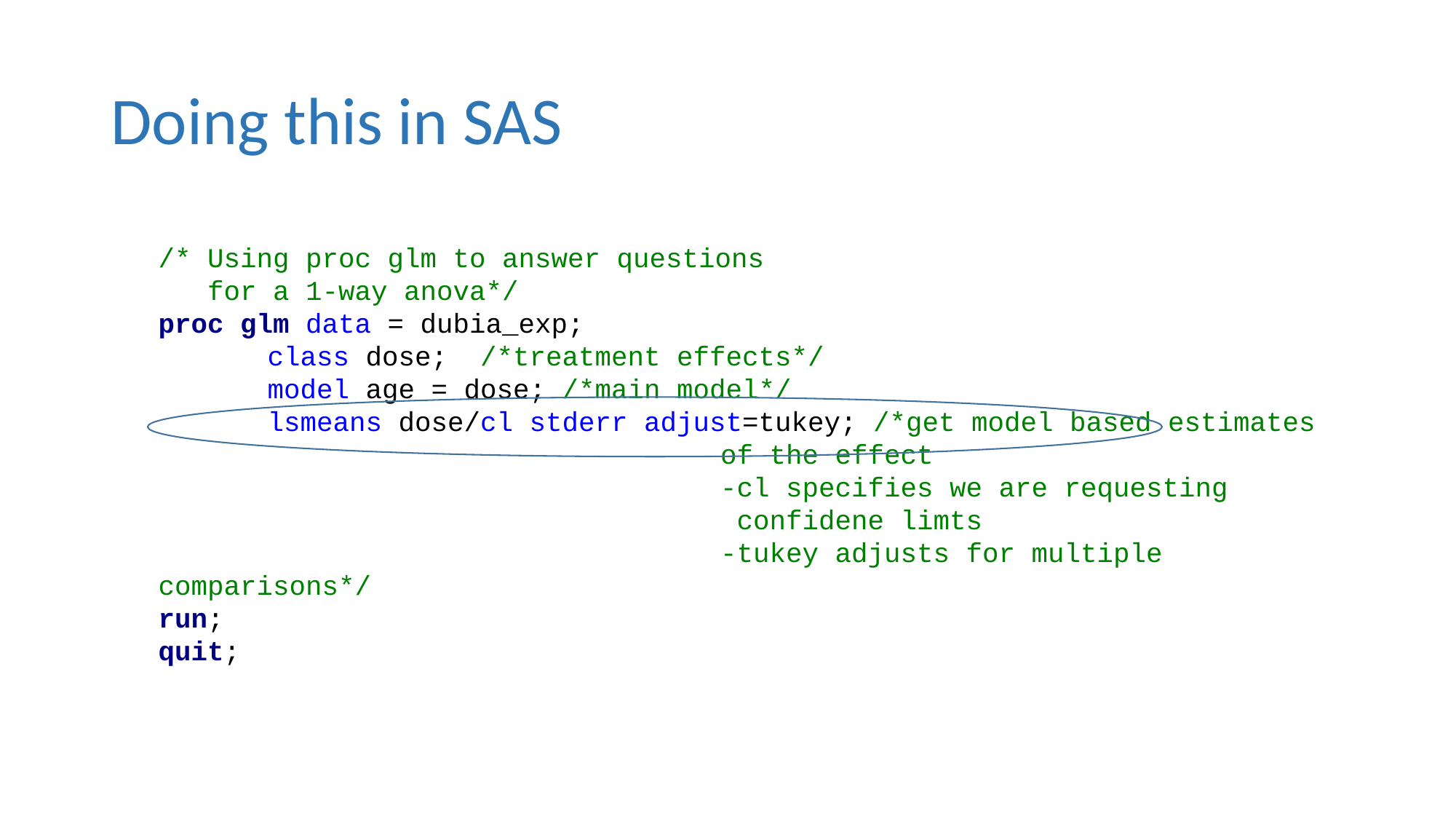

# Doing this in SAS

/* Using proc glm to answer questions
   for a 1-way anova*/
proc glm data = dubia_exp;
	class dose;  /*treatment effects*/
	model age = dose; /*main model*/
	lsmeans dose/cl stderr adjust=tukey; /*get model based estimates
					 of the effect
					 -cl specifies we are requesting
					  confidene limts
					 -tukey adjusts for multiple comparisons*/
run;
quit;